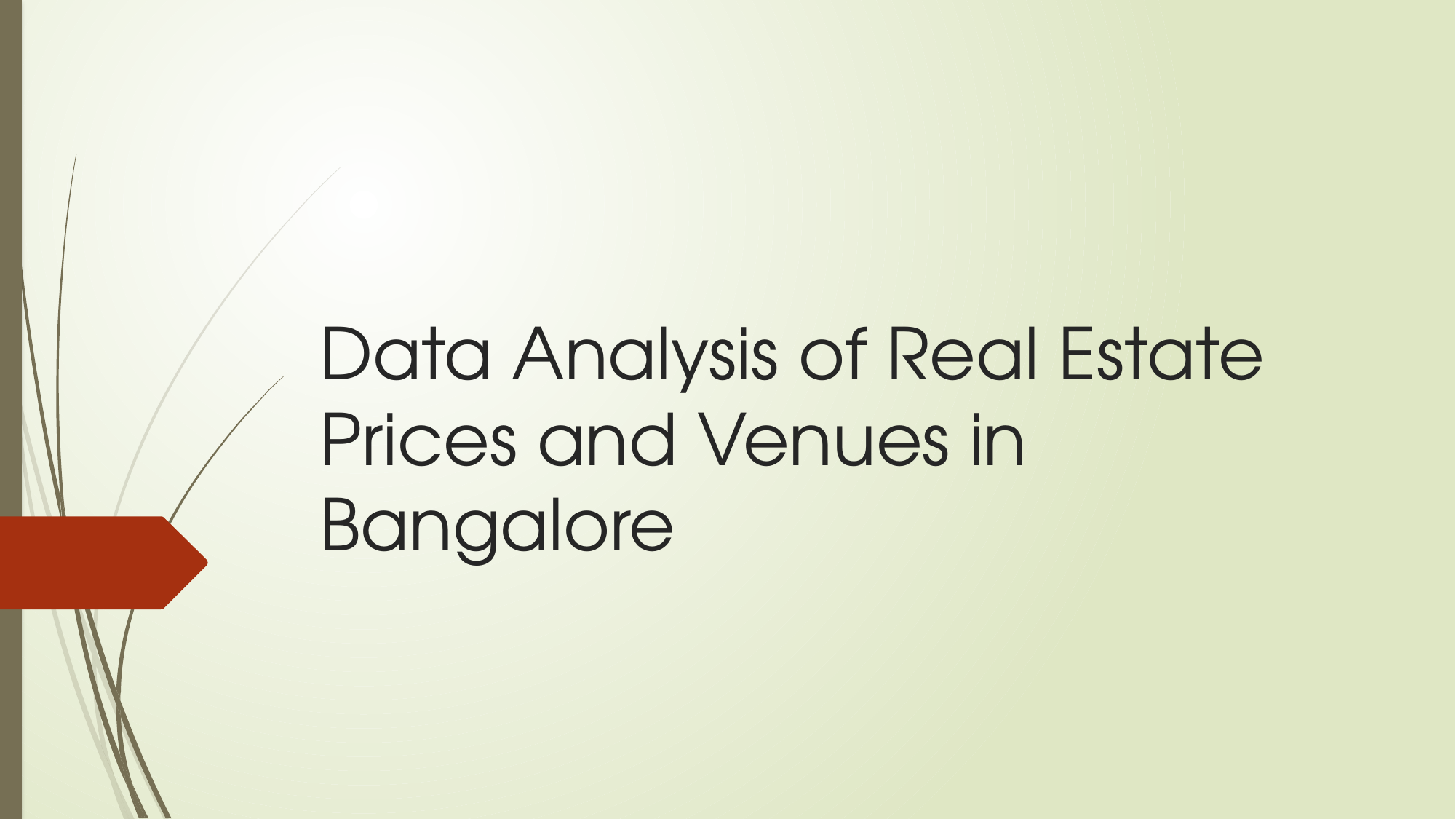

# Data Analysis of Real Estate Prices and Venues in Bangalore